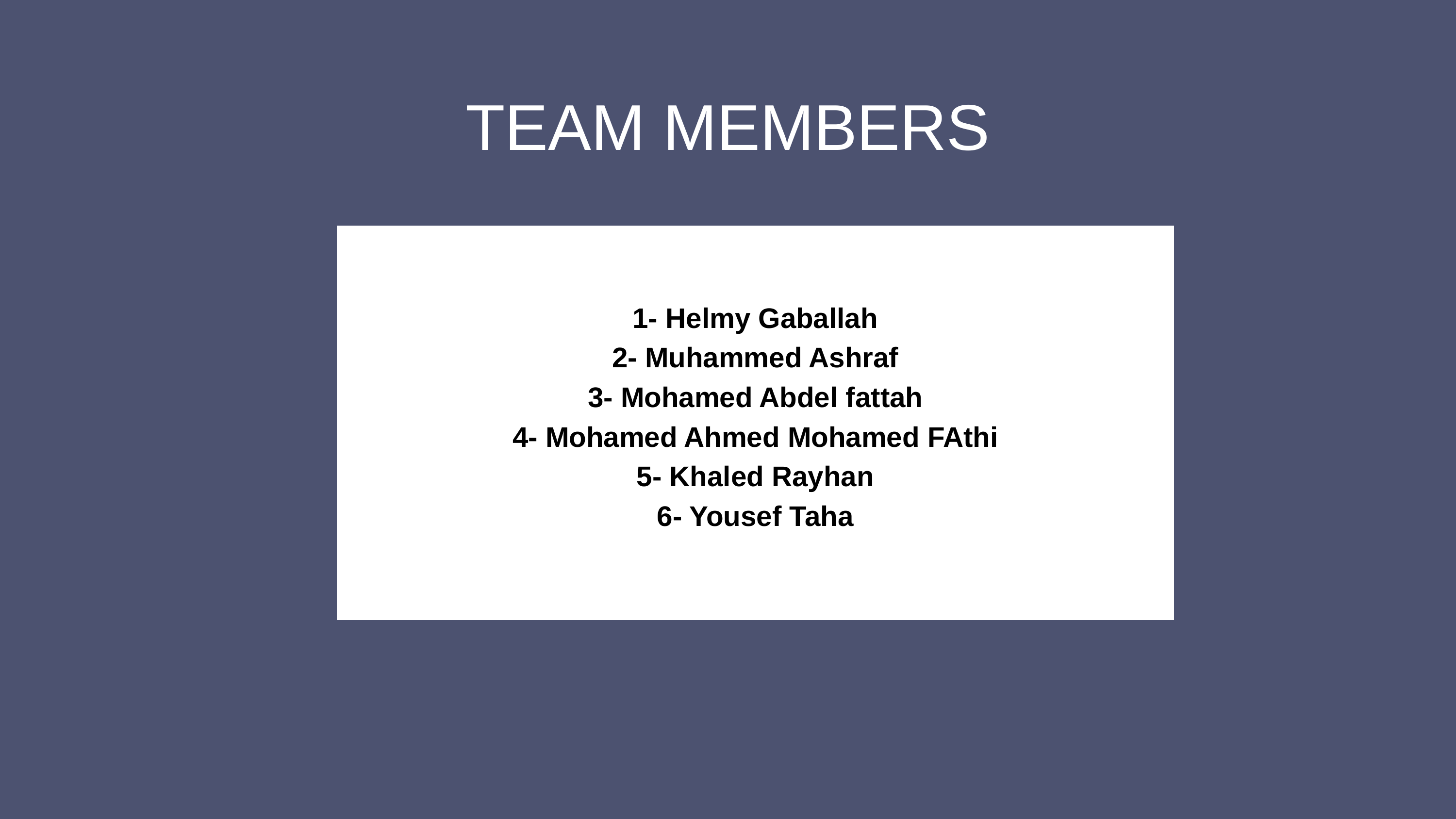

TEAM MEMBERS

1- Helmy Gaballah
2- Muhammed Ashraf
3- Mohamed Abdel fattah
4- Mohamed Ahmed Mohamed FAthi
5- Khaled Rayhan
6- Yousef Taha